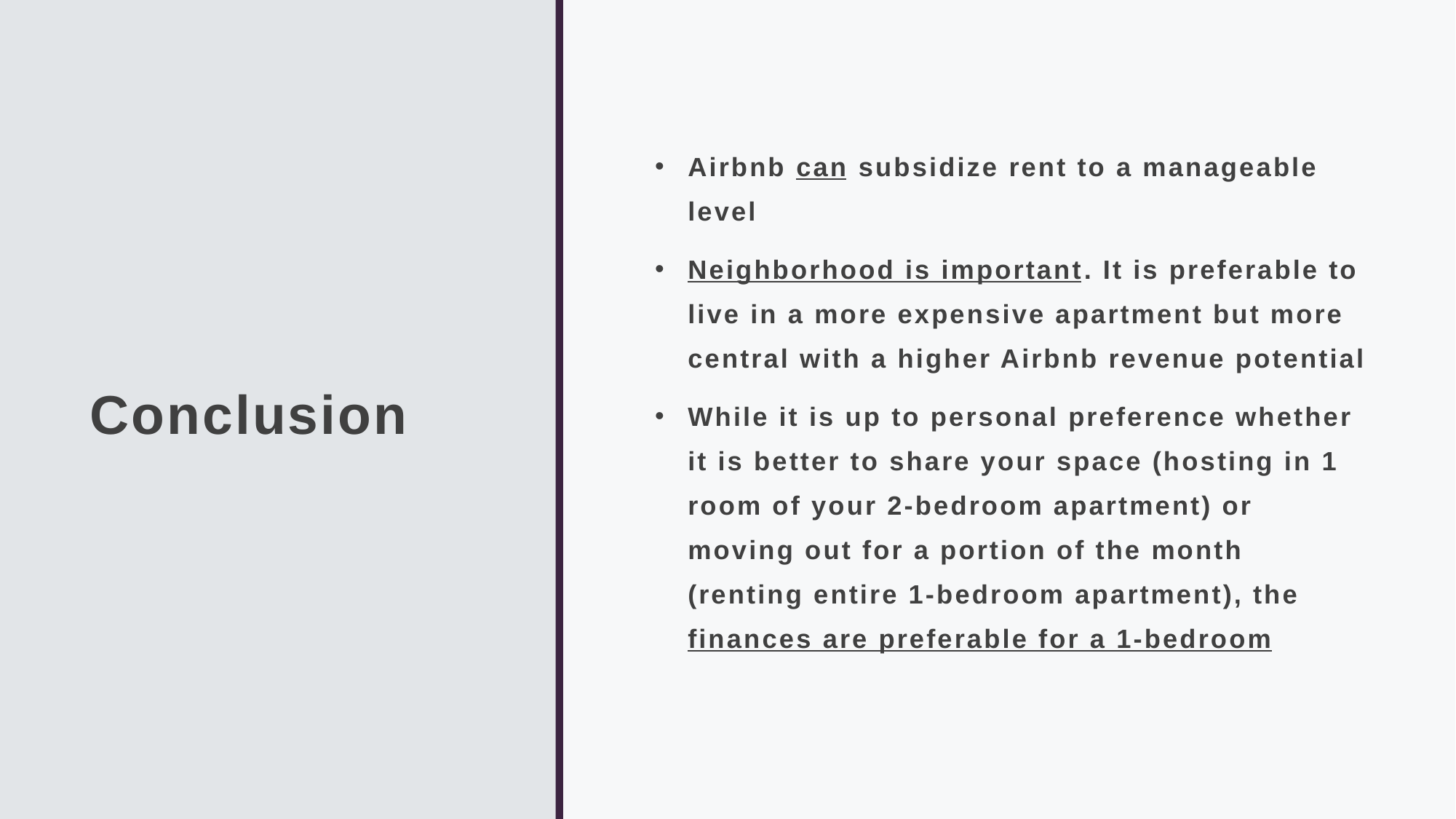

# Conclusion
Airbnb can subsidize rent to a manageable level
Neighborhood is important. It is preferable to live in a more expensive apartment but more central with a higher Airbnb revenue potential
While it is up to personal preference whether it is better to share your space (hosting in 1 room of your 2-bedroom apartment) or moving out for a portion of the month (renting entire 1-bedroom apartment), the finances are preferable for a 1-bedroom